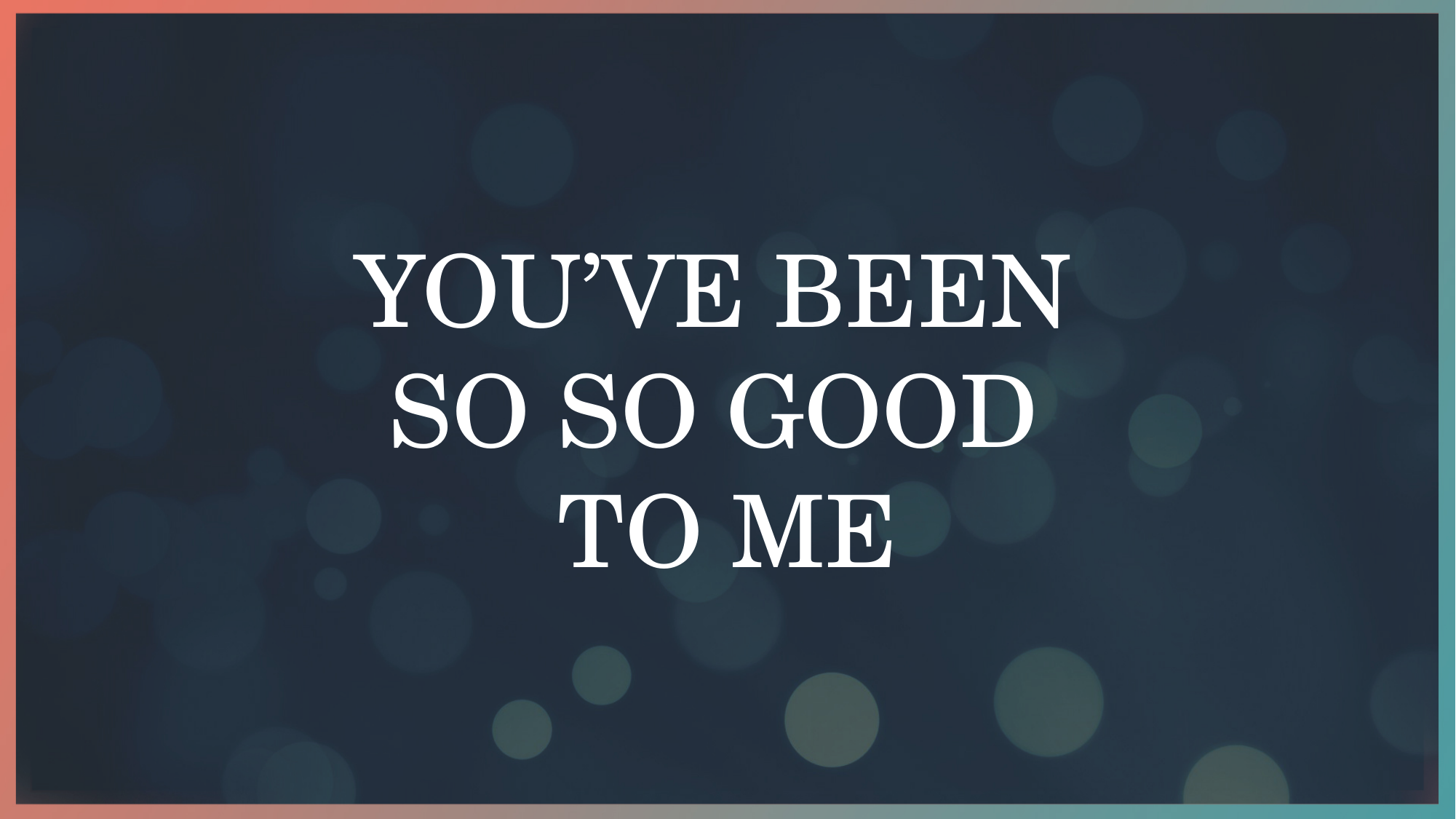

YOU’VE BEEN
SO SO GOOD
TO ME